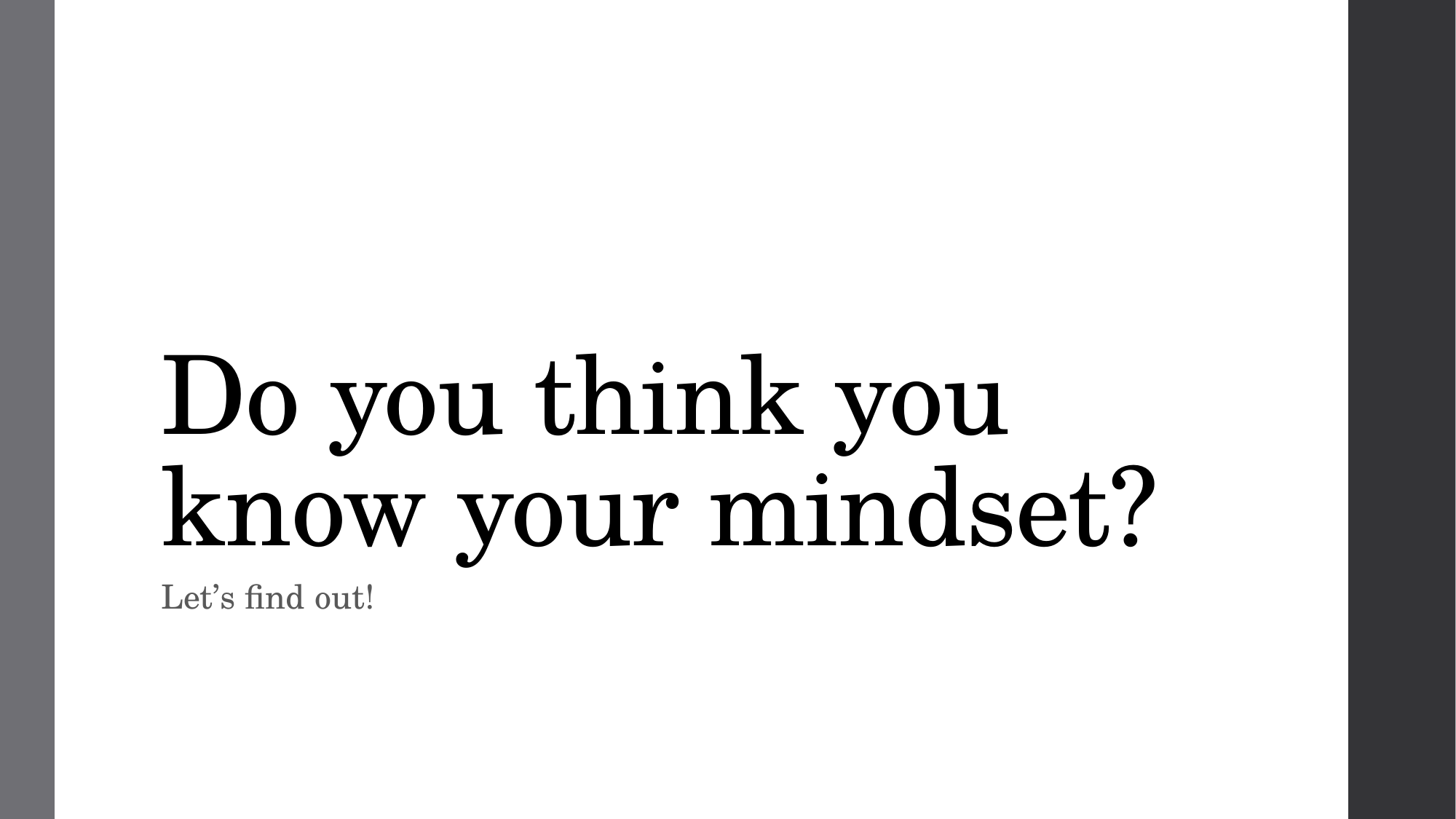

# Do you think you know your mindset?
Let’s find out!